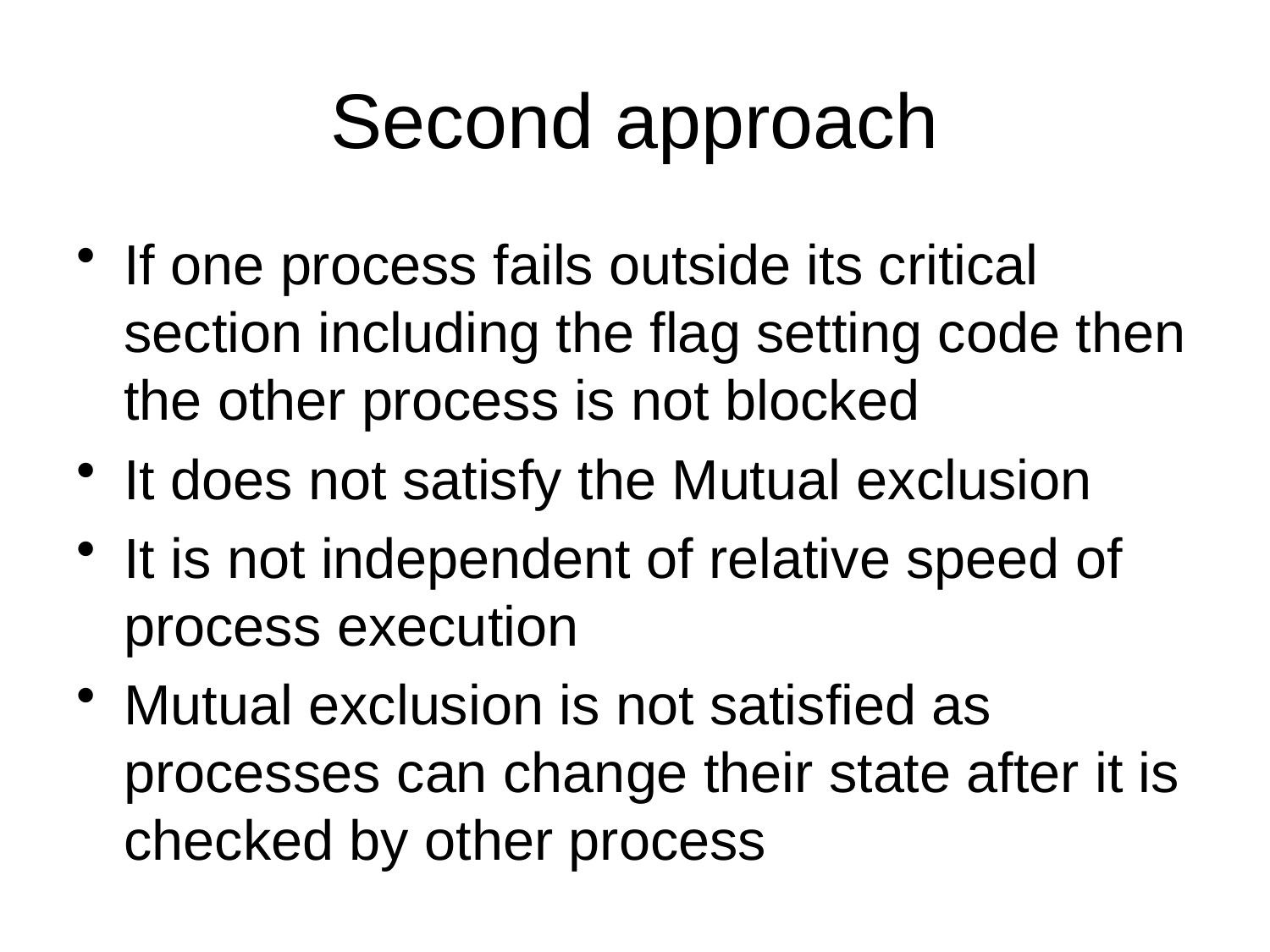

# Second approach
If one process fails outside its critical section including the flag setting code then the other process is not blocked
It does not satisfy the Mutual exclusion
It is not independent of relative speed of process execution
Mutual exclusion is not satisfied as processes can change their state after it is checked by other process